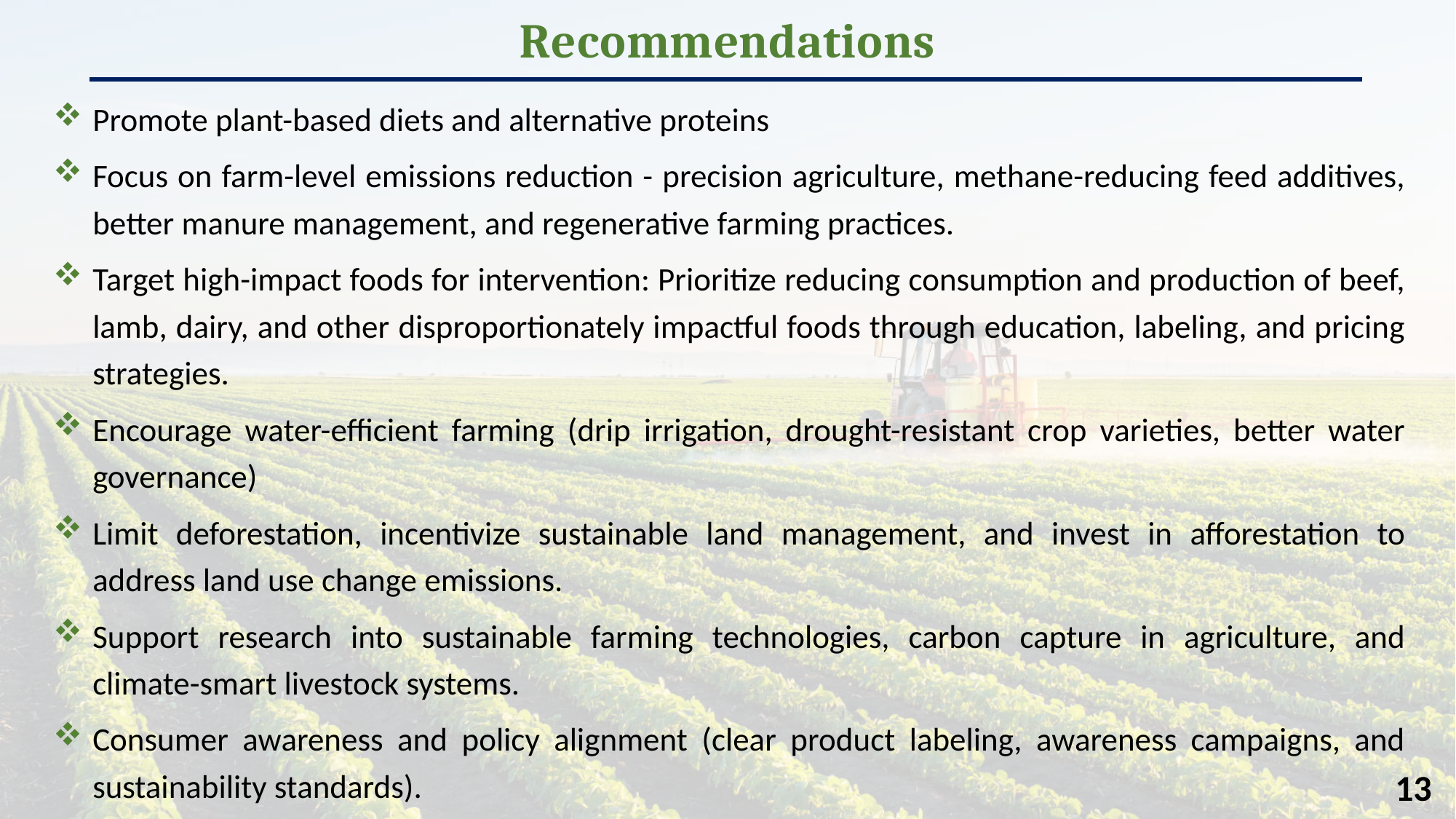

Recommendations
Promote plant-based diets and alternative proteins
Focus on farm-level emissions reduction - precision agriculture, methane-reducing feed additives, better manure management, and regenerative farming practices.
Target high-impact foods for intervention: Prioritize reducing consumption and production of beef, lamb, dairy, and other disproportionately impactful foods through education, labeling, and pricing strategies.
Encourage water-efficient farming (drip irrigation, drought-resistant crop varieties, better water governance)
Limit deforestation, incentivize sustainable land management, and invest in afforestation to address land use change emissions.
Support research into sustainable farming technologies, carbon capture in agriculture, and climate-smart livestock systems.
Consumer awareness and policy alignment (clear product labeling, awareness campaigns, and sustainability standards).
13